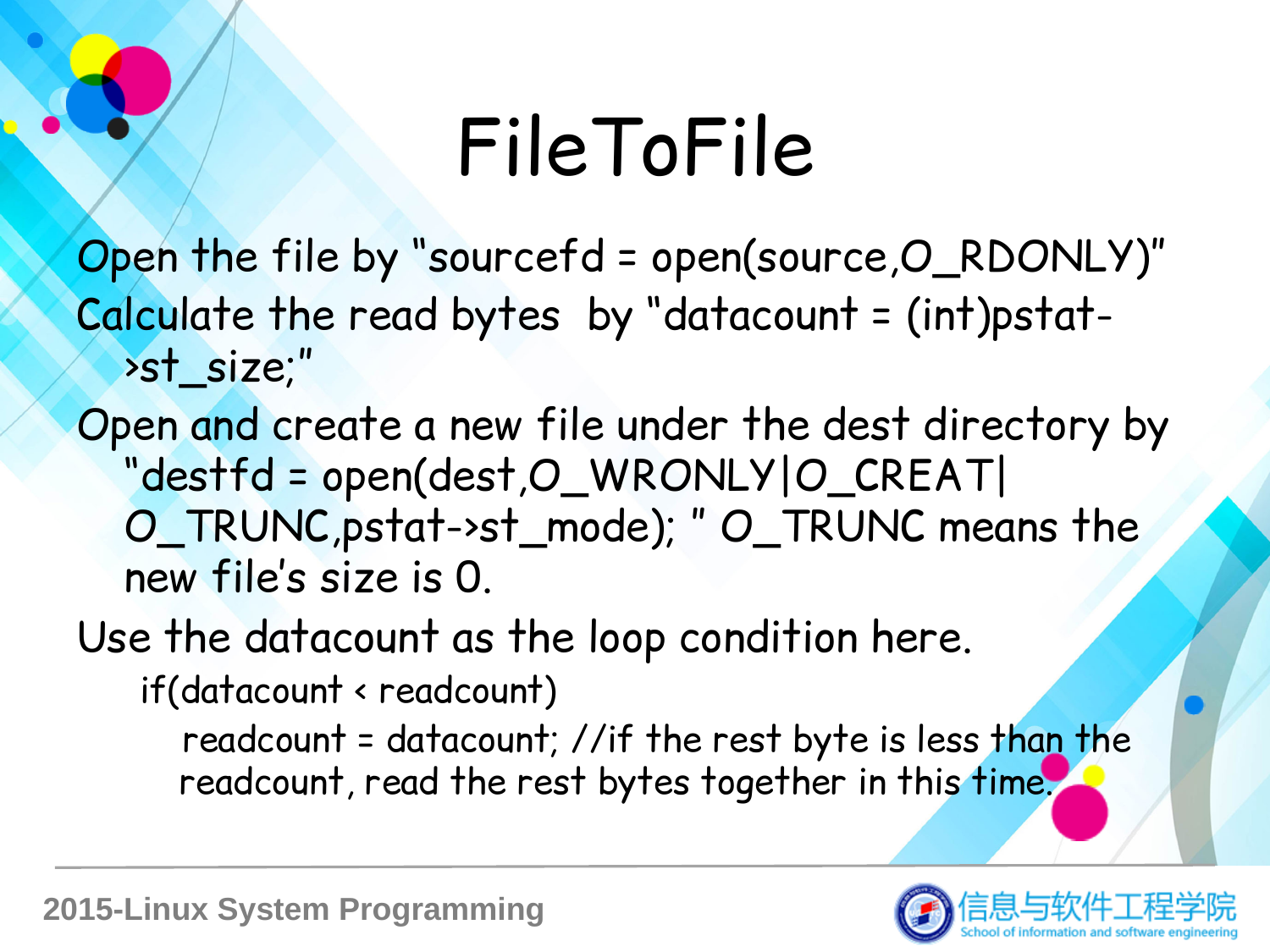

# FileToFile
Open the file by “sourcefd = open(source,O_RDONLY)”
Calculate the read bytes  by “datacount = (int)pstat->st_size;”
Open and create a new file under the dest directory by “destfd = open(dest,O_WRONLY|O_CREAT|O_TRUNC,pstat->st_mode); ” O_TRUNC means the new file’s size is 0.
Use the datacount as the loop condition here.
if(datacount < readcount)
    readcount = datacount; //if the rest byte is less than the readcount, read the rest bytes together in this time.